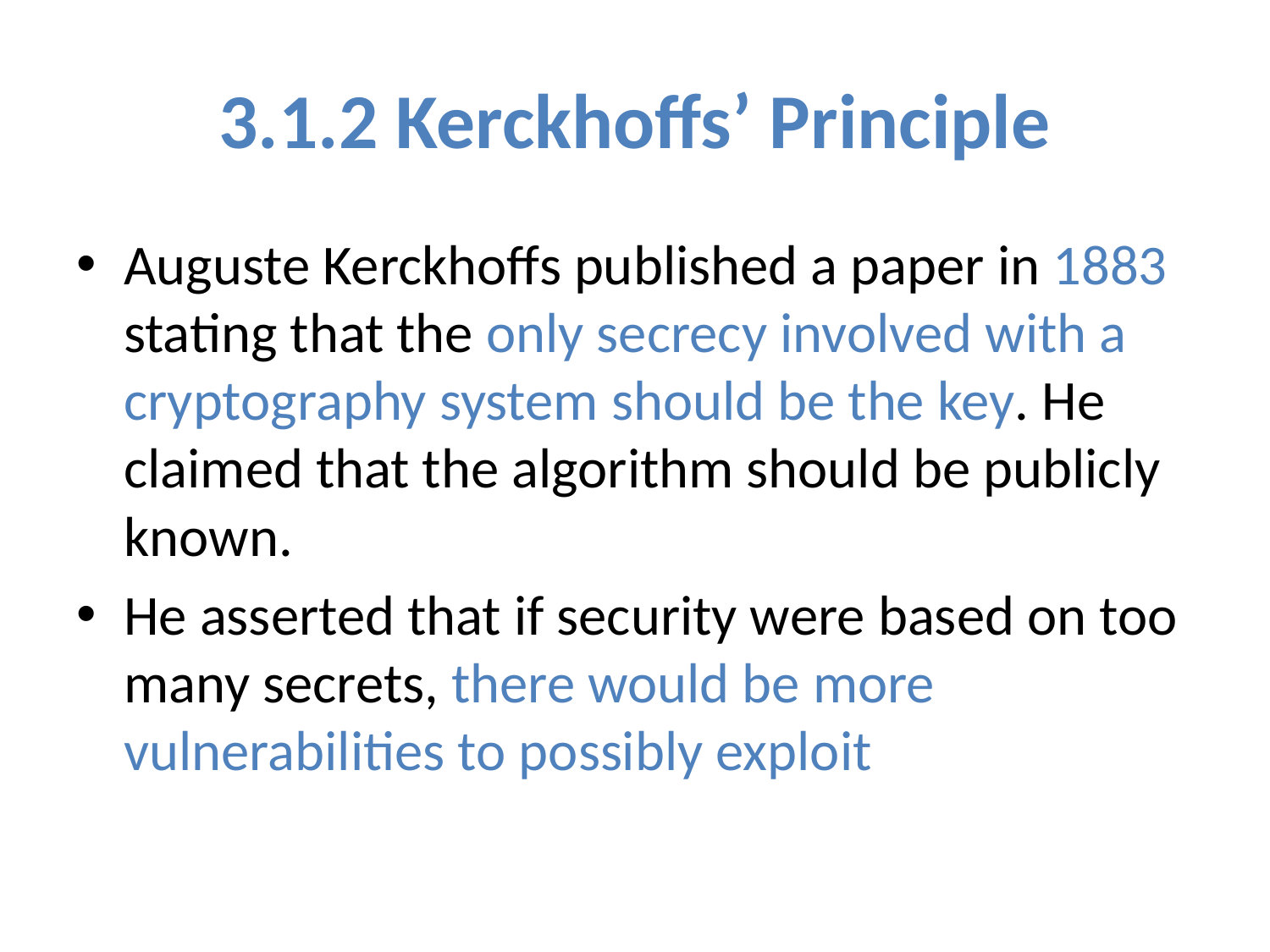

# 3.1.2 Kerckhoffs’ Principle
Auguste Kerckhoffs published a paper in 1883 stating that the only secrecy involved with a cryptography system should be the key. He claimed that the algorithm should be publicly known.
He asserted that if security were based on too many secrets, there would be more vulnerabilities to possibly exploit